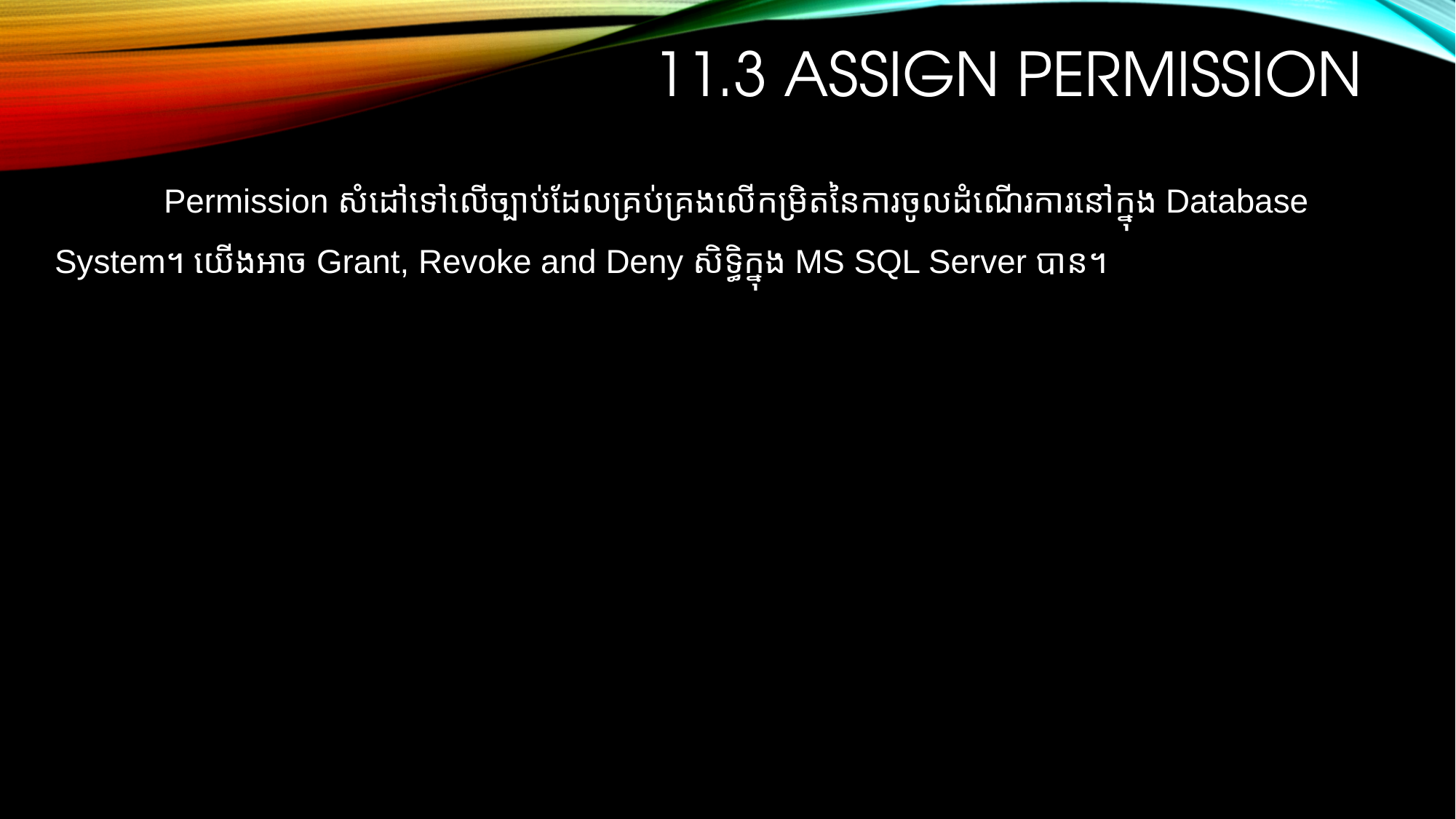

# 11.3 assign permission
	Permission សំដៅទៅលើច្បាប់ដែលគ្រប់គ្រងលើកម្រិតនៃការចូលដំណើរការនៅក្នុង Database System។ យើងអាច Grant, Revoke and Deny សិទ្ធិក្នុង MS SQL Server បាន។